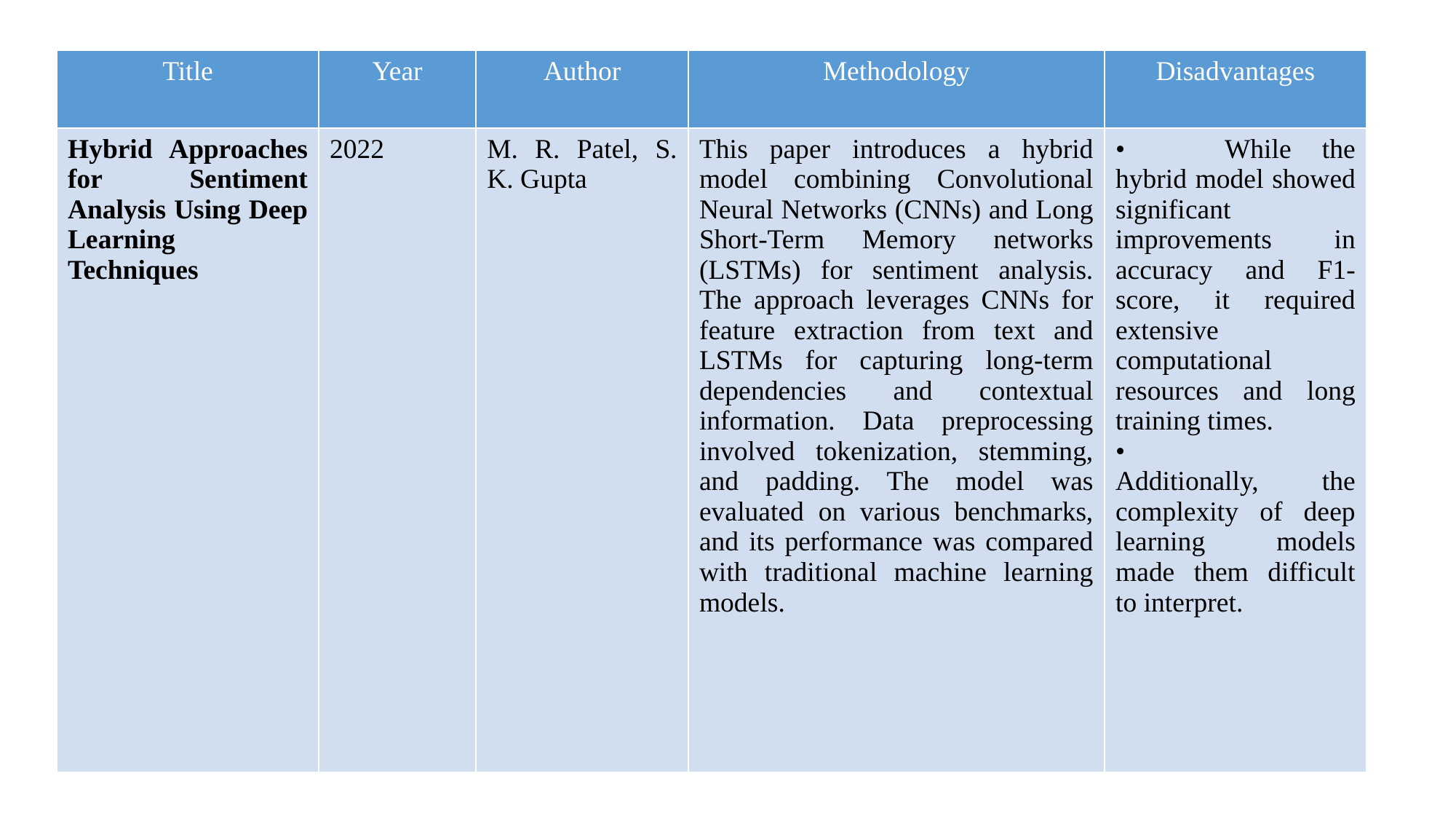

| Title | Year | Author | Methodology | Disadvantages |
| --- | --- | --- | --- | --- |
| Hybrid Approaches for Sentiment Analysis Using Deep Learning Techniques | 2022 | M. R. Patel, S. K. Gupta | This paper introduces a hybrid model combining Convolutional Neural Networks (CNNs) and Long Short-Term Memory networks (LSTMs) for sentiment analysis. The approach leverages CNNs for feature extraction from text and LSTMs for capturing long-term dependencies and contextual information. Data preprocessing involved tokenization, stemming, and padding. The model was evaluated on various benchmarks, and its performance was compared with traditional machine learning models. | • While the hybrid model showed significant improvements in accuracy and F1-score, it required extensive computational resources and long training times. • Additionally, the complexity of deep learning models made them difficult to interpret. |